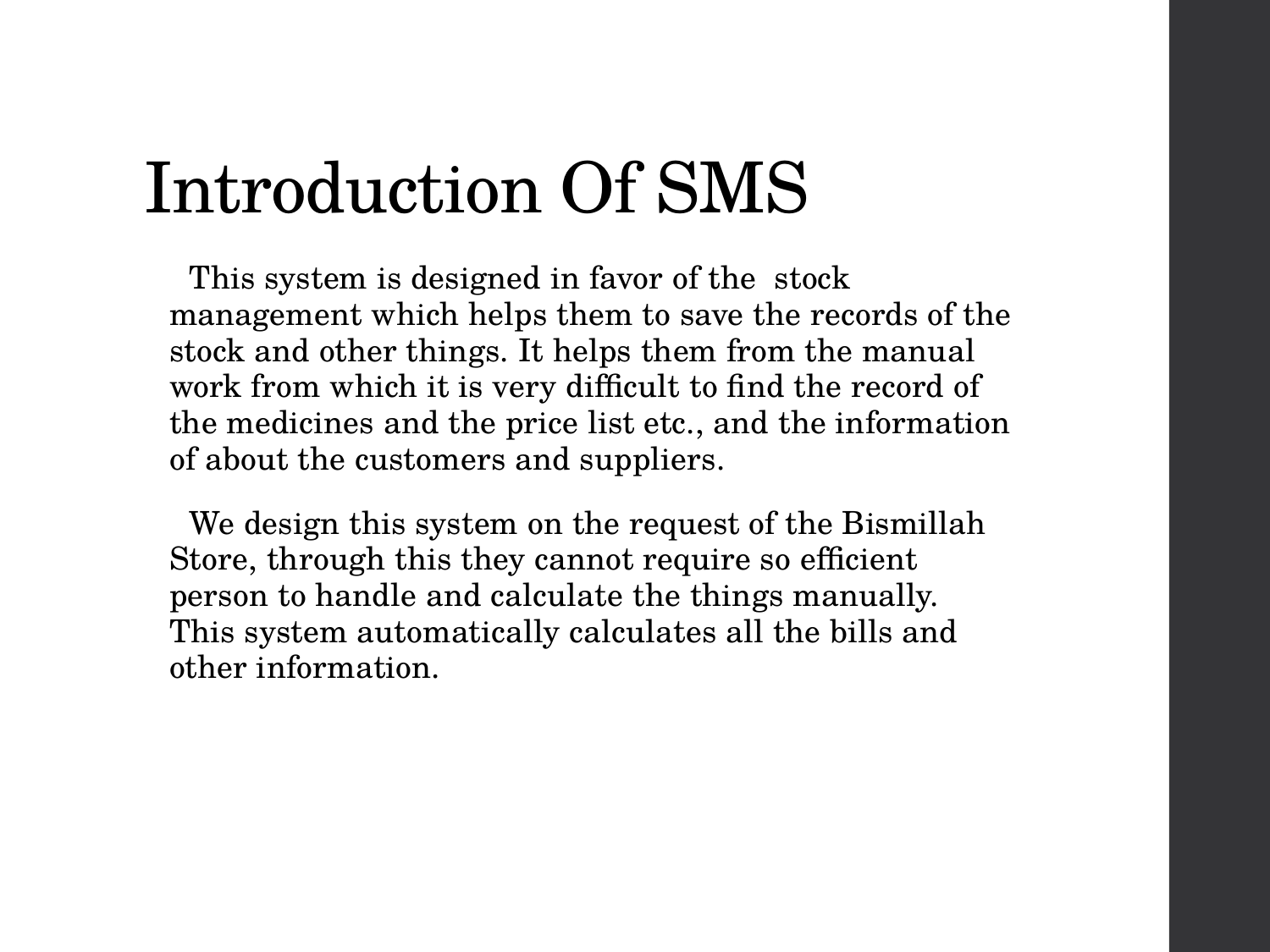

# Introduction Of SMS
     This system is designed in favor of the  stock management which helps them to save the records of the stock and other things. It helps them from the manual work from which it is very difficult to find the record of the medicines and the price list etc., and the information of about the customers and suppliers.
     We design this system on the request of the Bismillah Store, through this they cannot require so efficient person to handle and calculate the things manually. This system automatically calculates all the bills and other information.